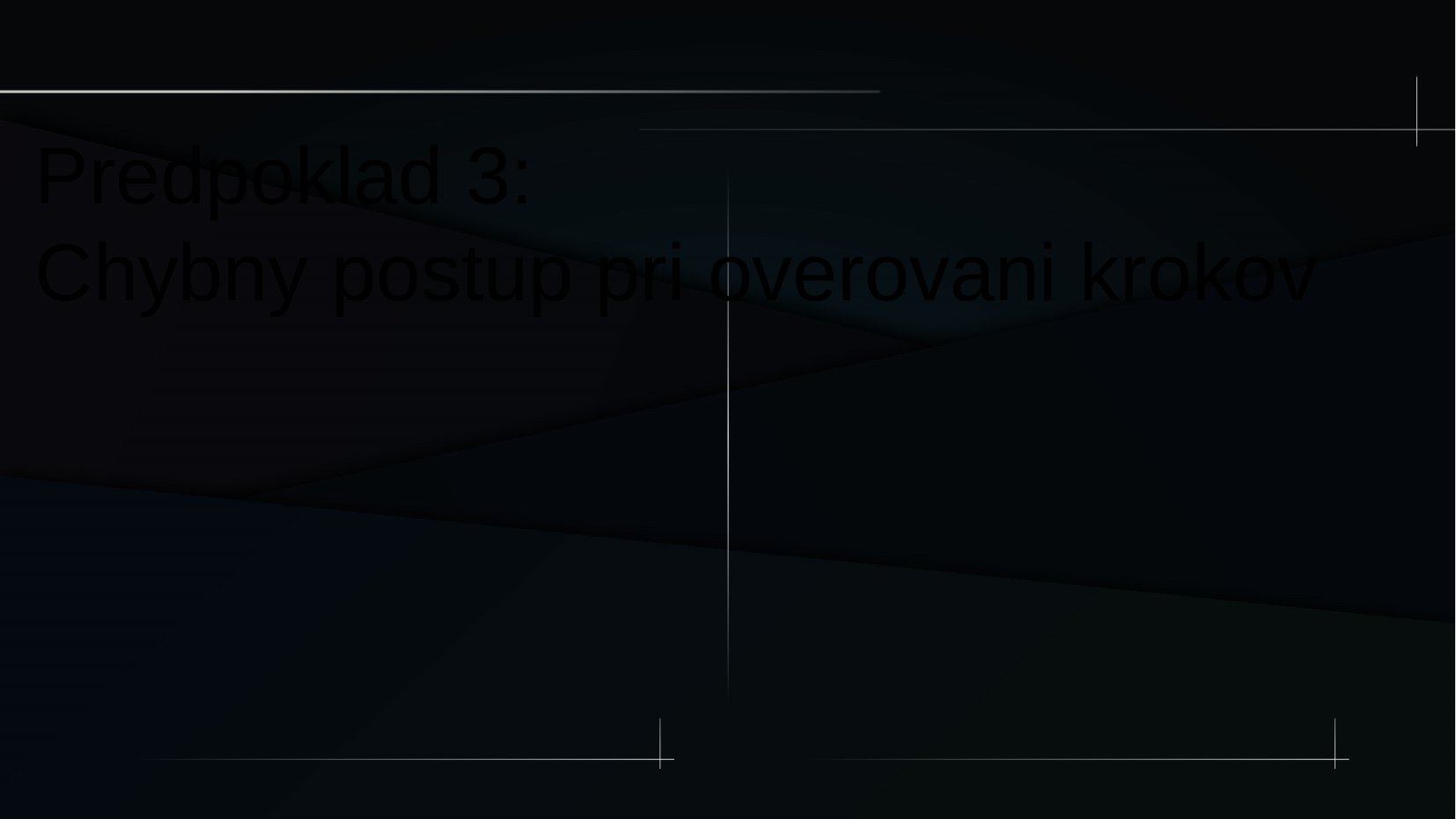

Predpoklad 3:
Chybny postup pri overovani krokov